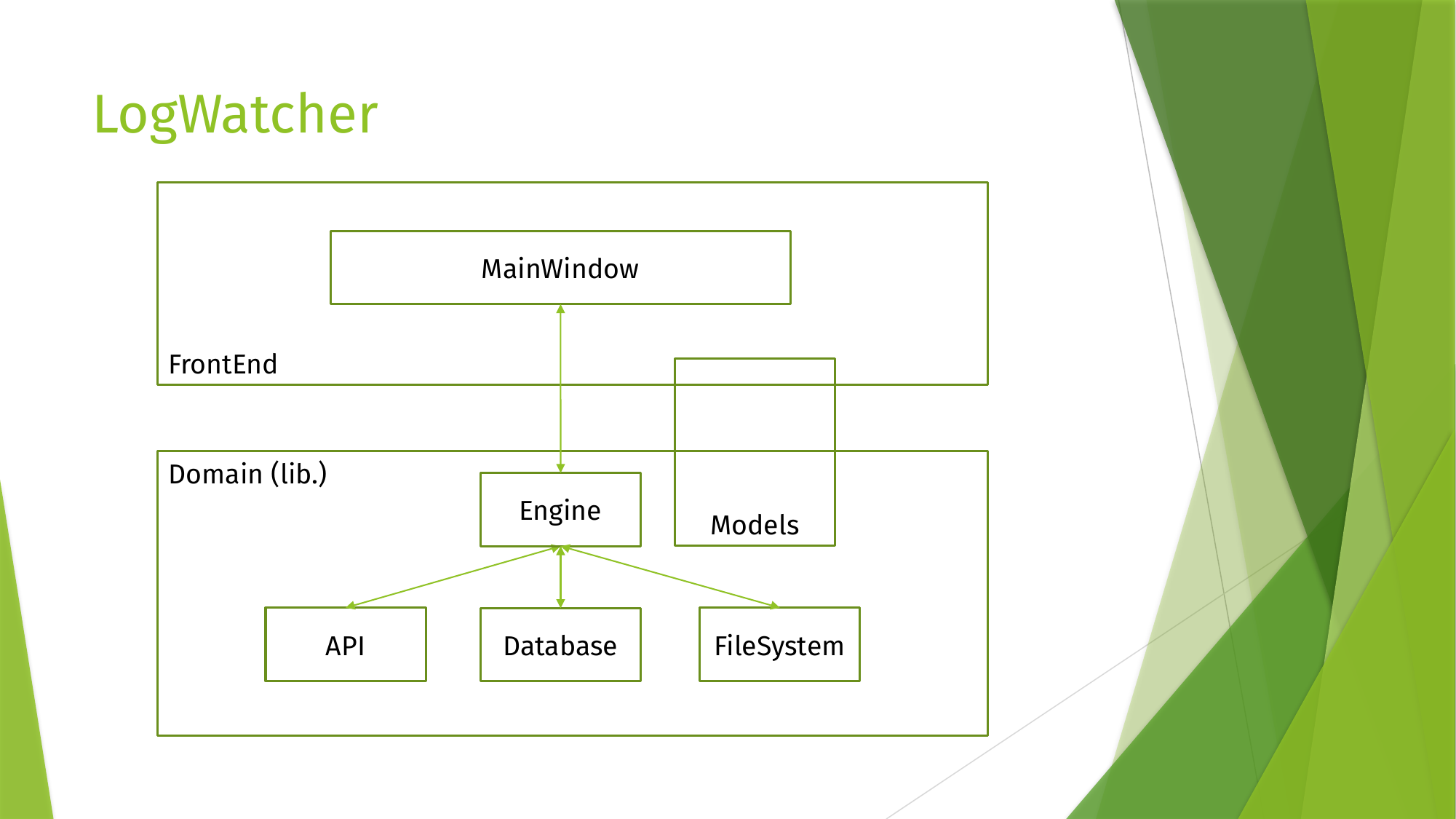

# LogWatcher
FrontEnd
MainWindow
Models
Domain (lib.)
Engine
API
FileSystem
Database